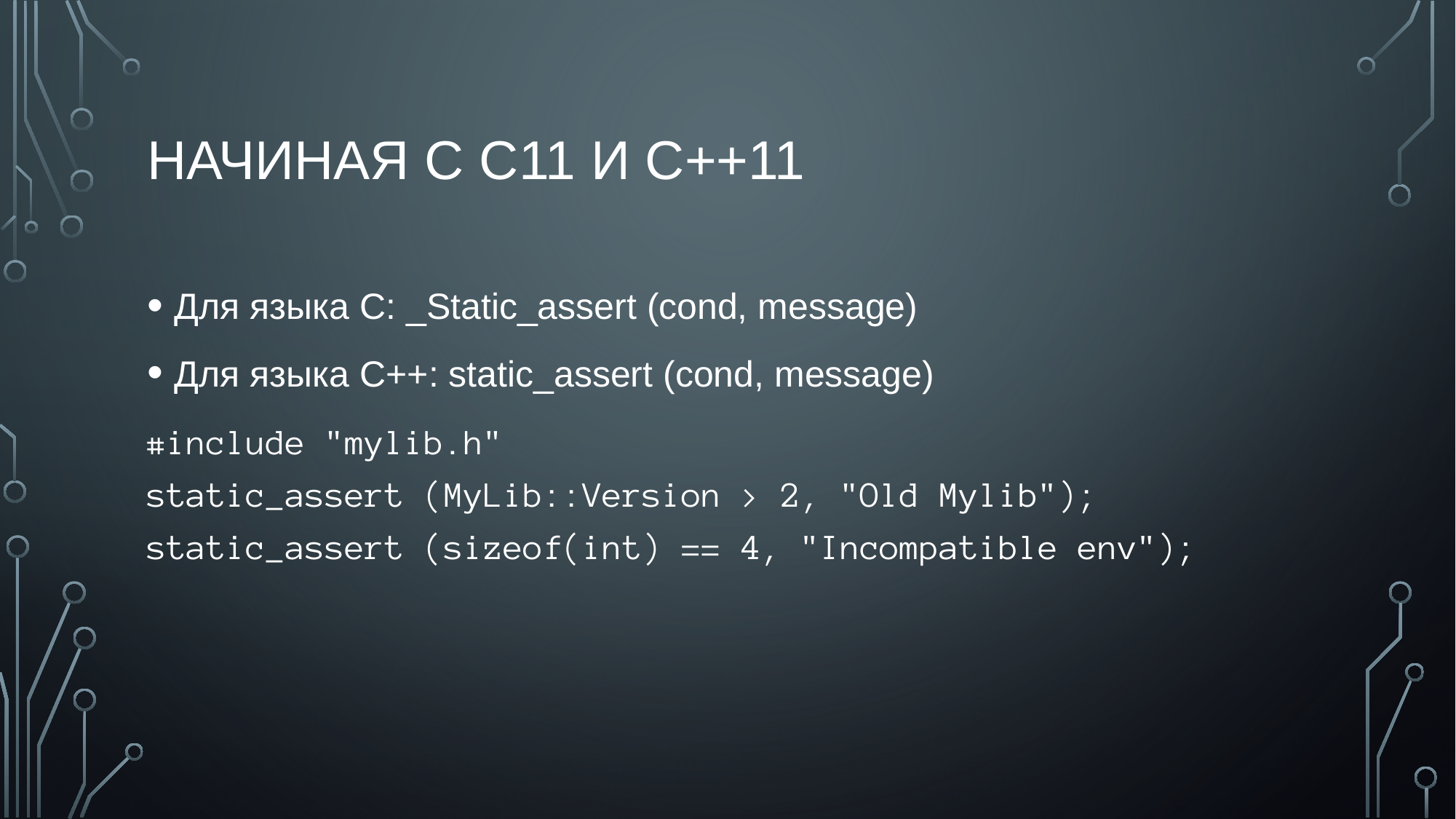

# Начиная с C11 и C++11
Для языка C: _Static_assert (cond, message)
Для языка C++: static_assert (cond, message)
#include "mylib.h"
static_assert (MyLib::Version > 2, "Old Mylib");
static_assert (sizeof(int) == 4, "Incompatible env");